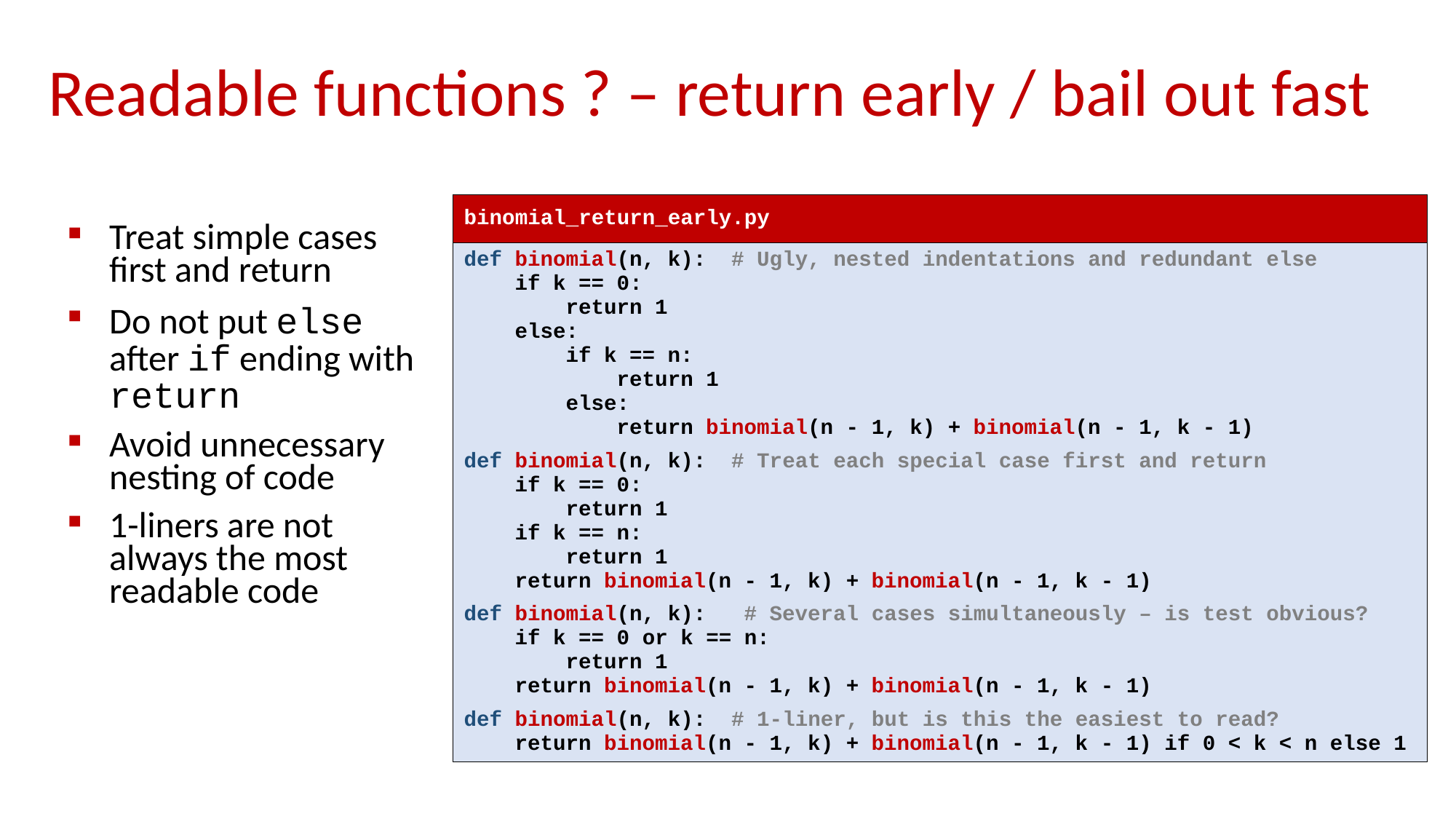

# Readable functions ? – return early / bail out fast
| binomial\_return\_early.py |
| --- |
| def binomial(n, k): # Ugly, nested indentations and redundant else if k == 0: return 1 else: if k == n: return 1 else: return binomial(n - 1, k) + binomial(n - 1, k - 1) def binomial(n, k): # Treat each special case first and return if k == 0: return 1 if k == n: return 1 return binomial(n - 1, k) + binomial(n - 1, k - 1) def binomial(n, k): # Several cases simultaneously – is test obvious? if k == 0 or k == n: return 1 return binomial(n - 1, k) + binomial(n - 1, k - 1) def binomial(n, k): # 1-liner, but is this the easiest to read? return binomial(n - 1, k) + binomial(n - 1, k - 1) if 0 < k < n else 1 |
Treat simple cases first and return
Do not put else after if ending with return
Avoid unnecessary nesting of code
1-liners are not always the most readable code